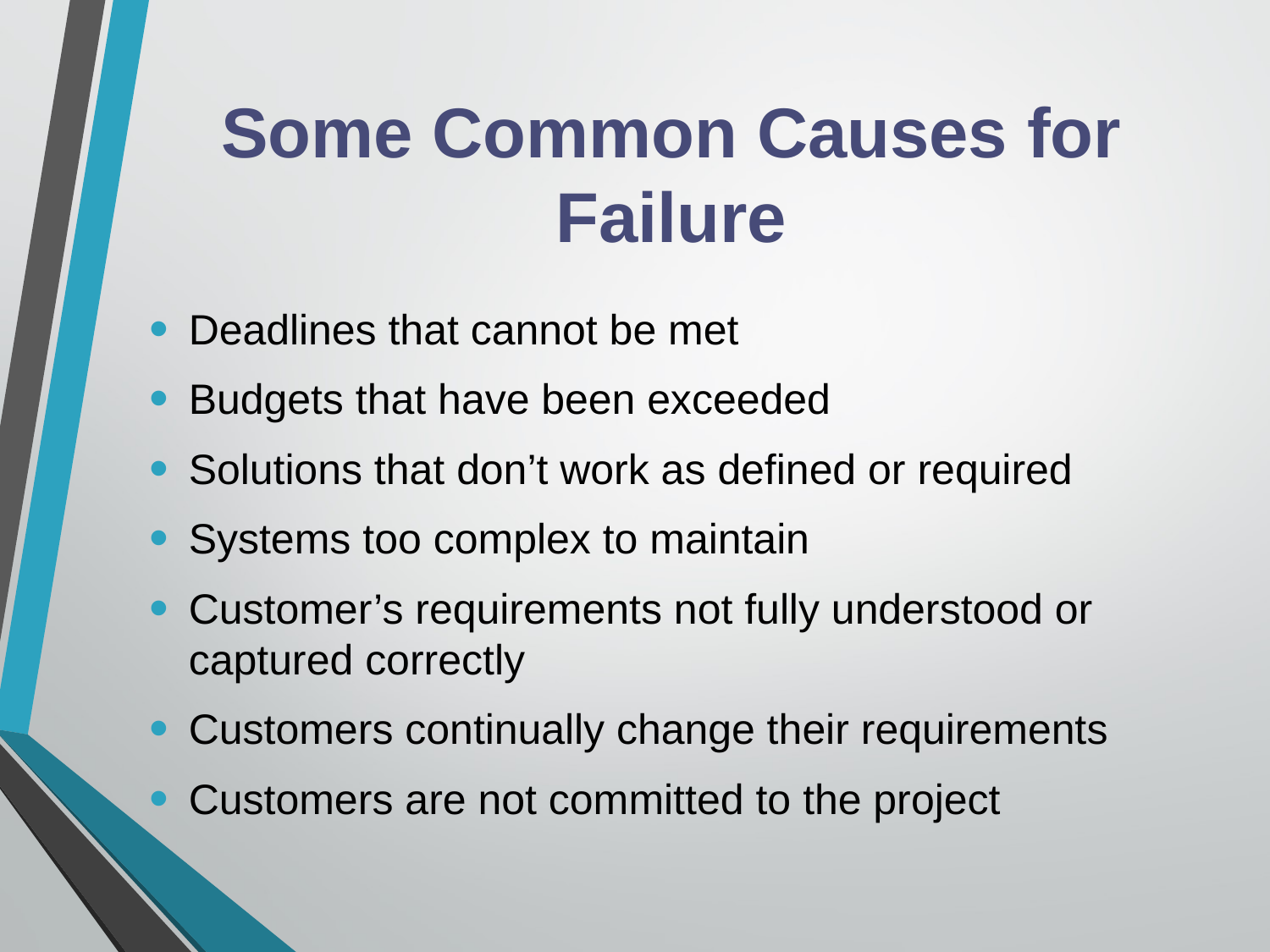

# Some Common Causes for Failure
Deadlines that cannot be met
Budgets that have been exceeded
Solutions that don’t work as defined or required
Systems too complex to maintain
Customer’s requirements not fully understood or captured correctly
Customers continually change their requirements
Customers are not committed to the project